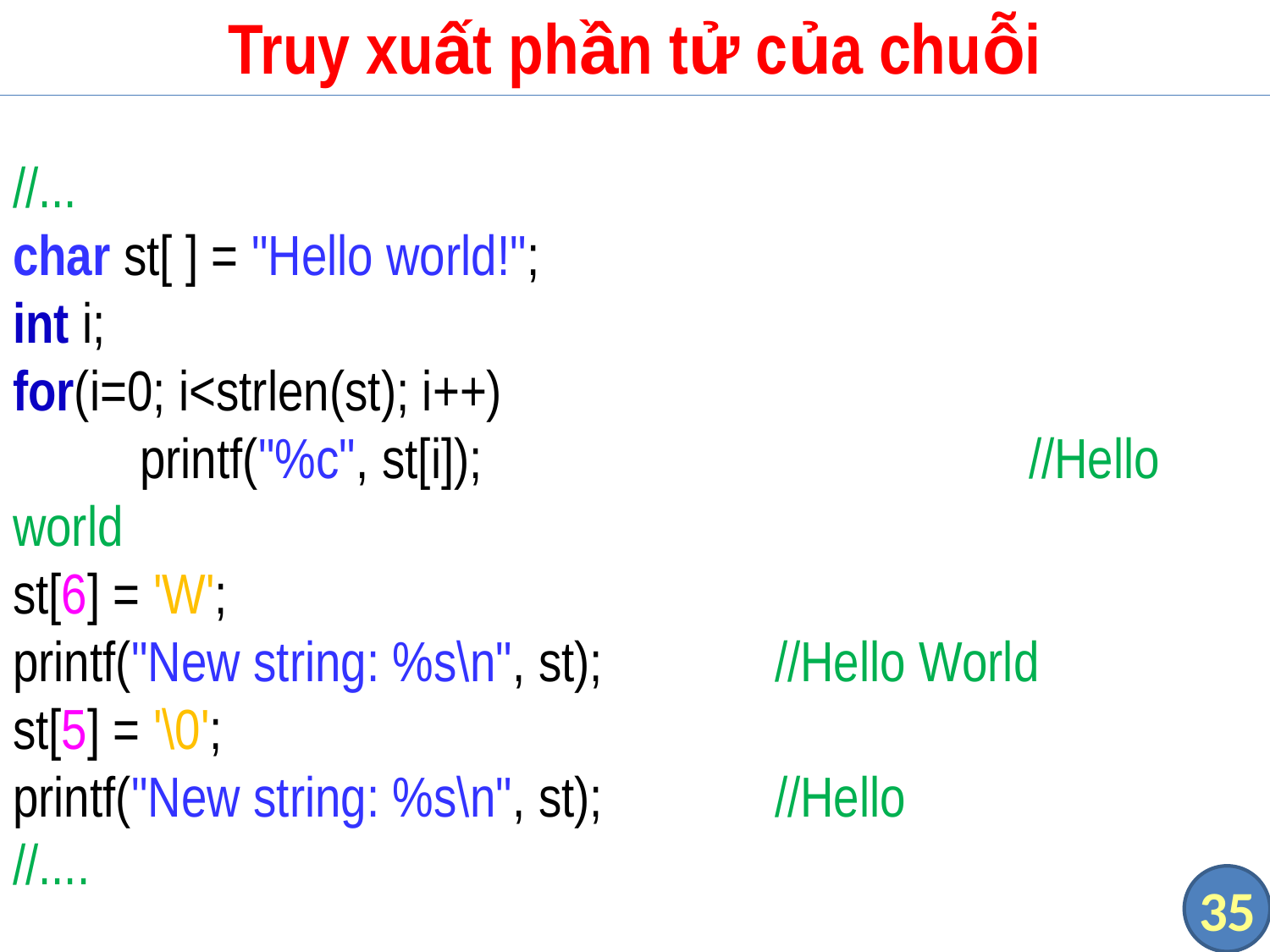

# Truy xuất phần tử của chuỗi
//...
char st[ ] = "Hello world!";
int i;
for(i=0; i<strlen(st); i++)
	printf("%c", st[i]);					//Hello world
st[6] = 'W';
printf("New string: %s\n", st);		//Hello World
st[5] = '\0';
printf("New string: %s\n", st);		//Hello
//....
35